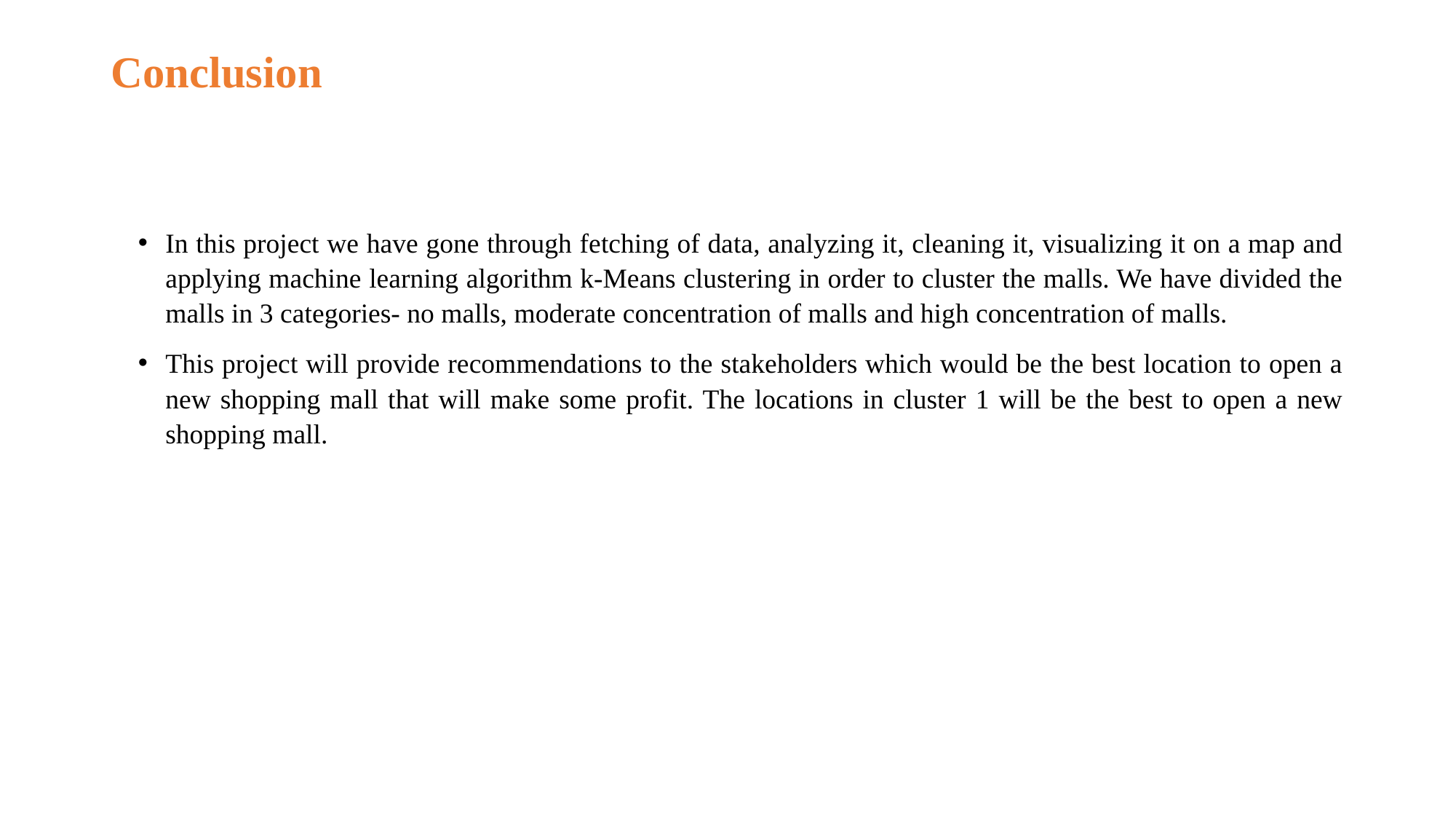

# Conclusion
In this project we have gone through fetching of data, analyzing it, cleaning it, visualizing it on a map and applying machine learning algorithm k-Means clustering in order to cluster the malls. We have divided the malls in 3 categories- no malls, moderate concentration of malls and high concentration of malls.
This project will provide recommendations to the stakeholders which would be the best location to open a new shopping mall that will make some profit. The locations in cluster 1 will be the best to open a new shopping mall.